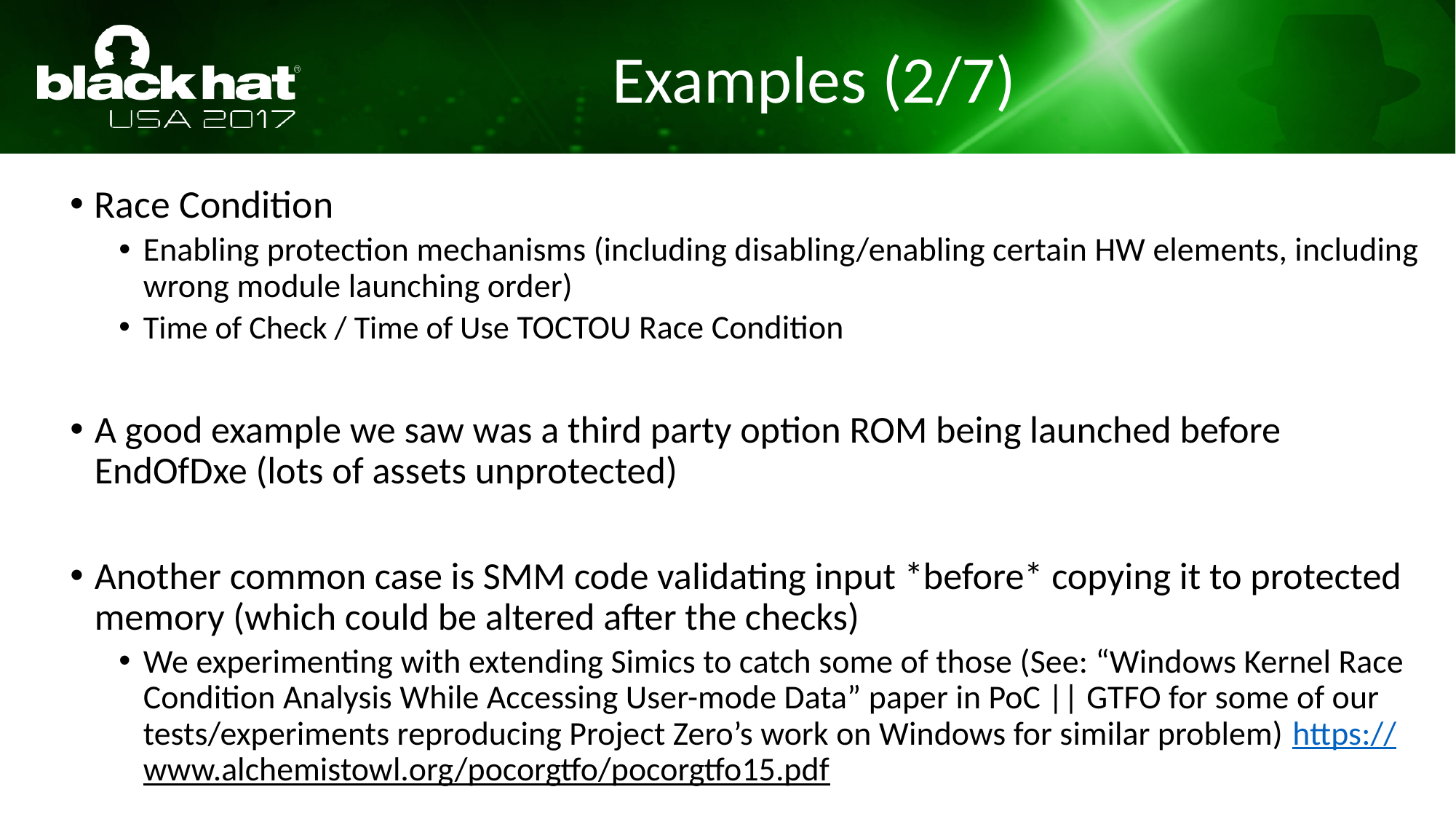

Examples (2/7)
Race Condition
Enabling protection mechanisms (including disabling/enabling certain HW elements, including wrong module launching order)
Time of Check / Time of Use TOCTOU Race Condition

A good example we saw was a third party option ROM being launched before EndOfDxe (lots of assets unprotected)

Another common case is SMM code validating input *before* copying it to protected memory (which could be altered after the checks)
We experimenting with extending Simics to catch some of those (See: “Windows Kernel Race Condition Analysis While Accessing User-mode Data” paper in PoC || GTFO for some of our tests/experiments reproducing Project Zero’s work on Windows for similar problem) https://www.alchemistowl.org/pocorgtfo/pocorgtfo15.pdf